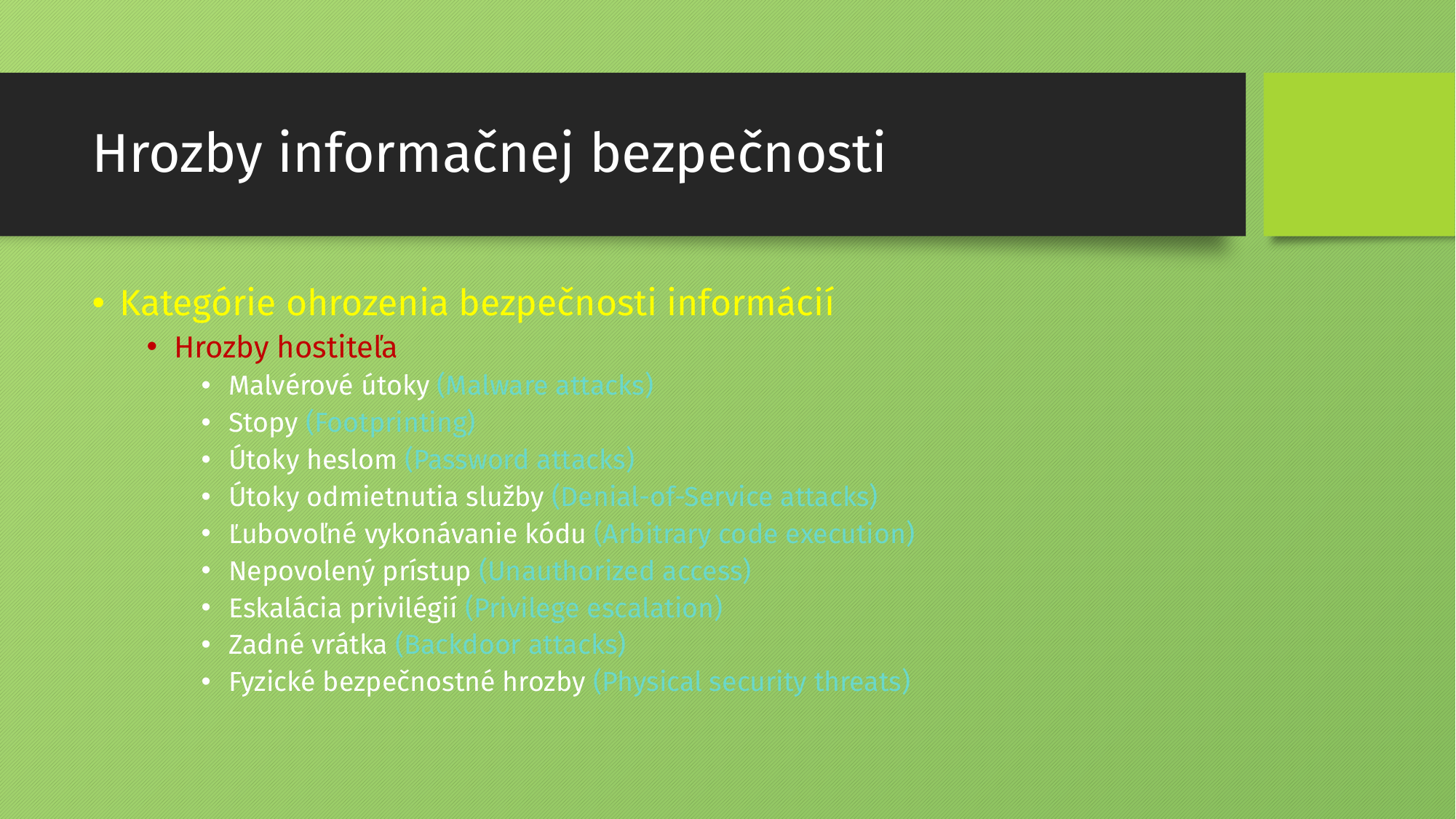

# Hrozby informačnej bezpečnosti
Kategórie ohrozenia bezpečnosti informácií
Hrozby hostiteľa
Malvérové ​​útoky (Malware attacks)
Stopy (Footprinting)
Útoky heslom (Password attacks)
Útoky odmietnutia služby (Denial-of-Service attacks)
Ľubovoľné vykonávanie kódu (Arbitrary code execution)
Nepovolený prístup (Unauthorized access)
Eskalácia privilégií (Privilege escalation)
Zadné vrátka (Backdoor attacks)
Fyzické bezpečnostné hrozby (Physical security threats)